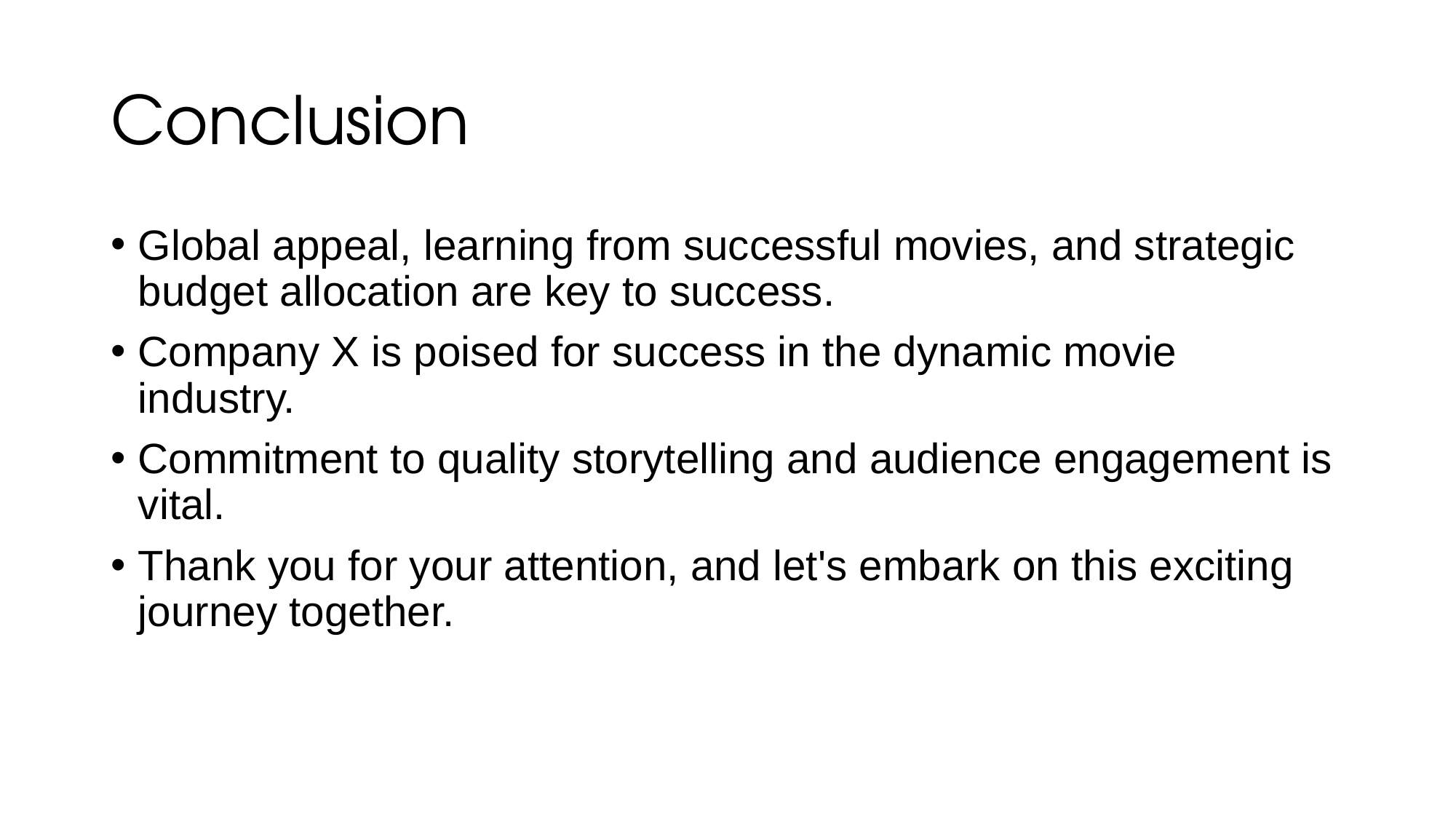

# Conclusion
Global appeal, learning from successful movies, and strategic budget allocation are key to success.
Company X is poised for success in the dynamic movie industry.
Commitment to quality storytelling and audience engagement is vital.
Thank you for your attention, and let's embark on this exciting journey together.